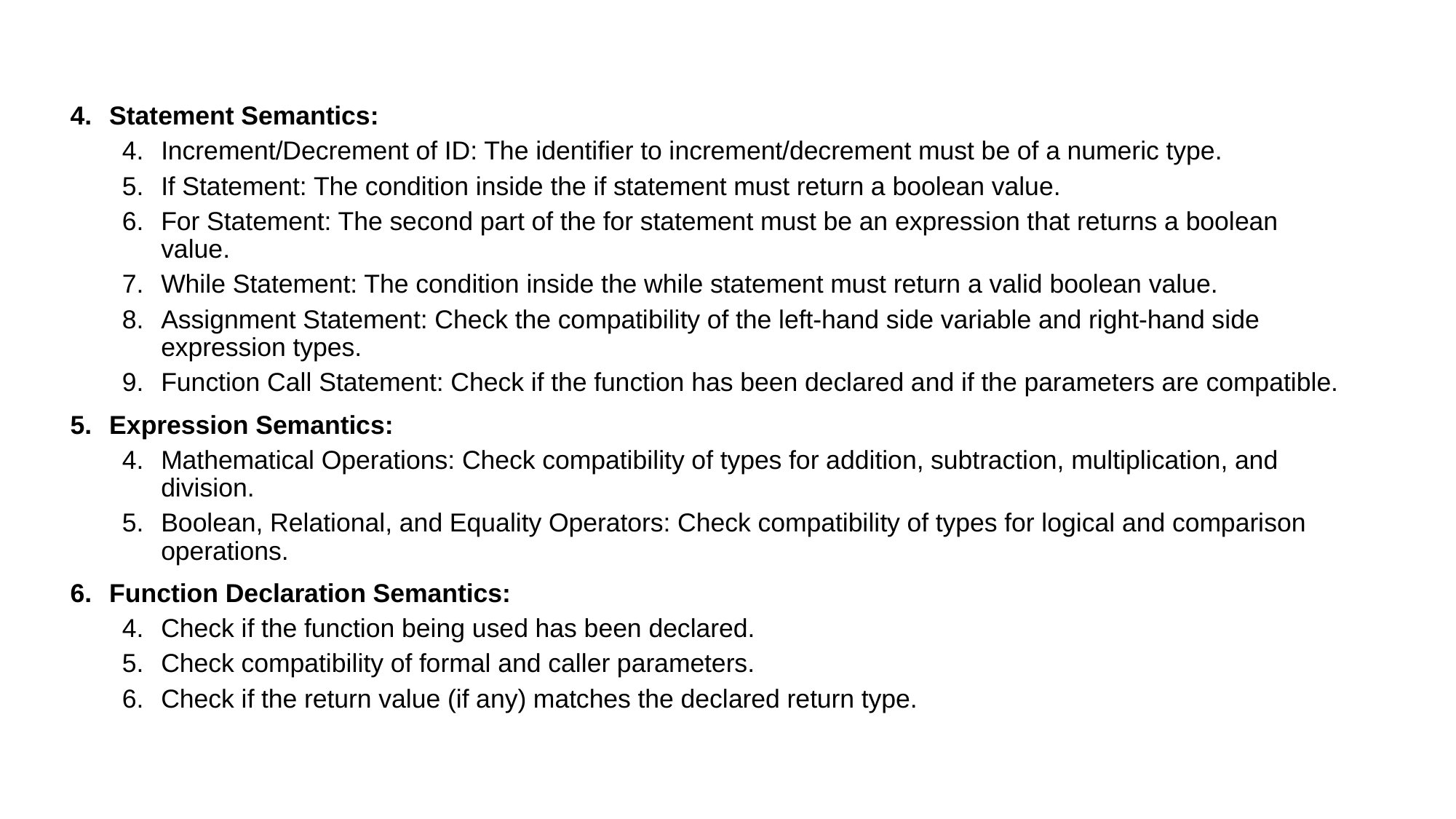

Statement Semantics:
Increment/Decrement of ID: The identifier to increment/decrement must be of a numeric type.
If Statement: The condition inside the if statement must return a boolean value.
For Statement: The second part of the for statement must be an expression that returns a boolean value.
While Statement: The condition inside the while statement must return a valid boolean value.
Assignment Statement: Check the compatibility of the left-hand side variable and right-hand side expression types.
Function Call Statement: Check if the function has been declared and if the parameters are compatible.
Expression Semantics:
Mathematical Operations: Check compatibility of types for addition, subtraction, multiplication, and division.
Boolean, Relational, and Equality Operators: Check compatibility of types for logical and comparison operations.
Function Declaration Semantics:
Check if the function being used has been declared.
Check compatibility of formal and caller parameters.
Check if the return value (if any) matches the declared return type.